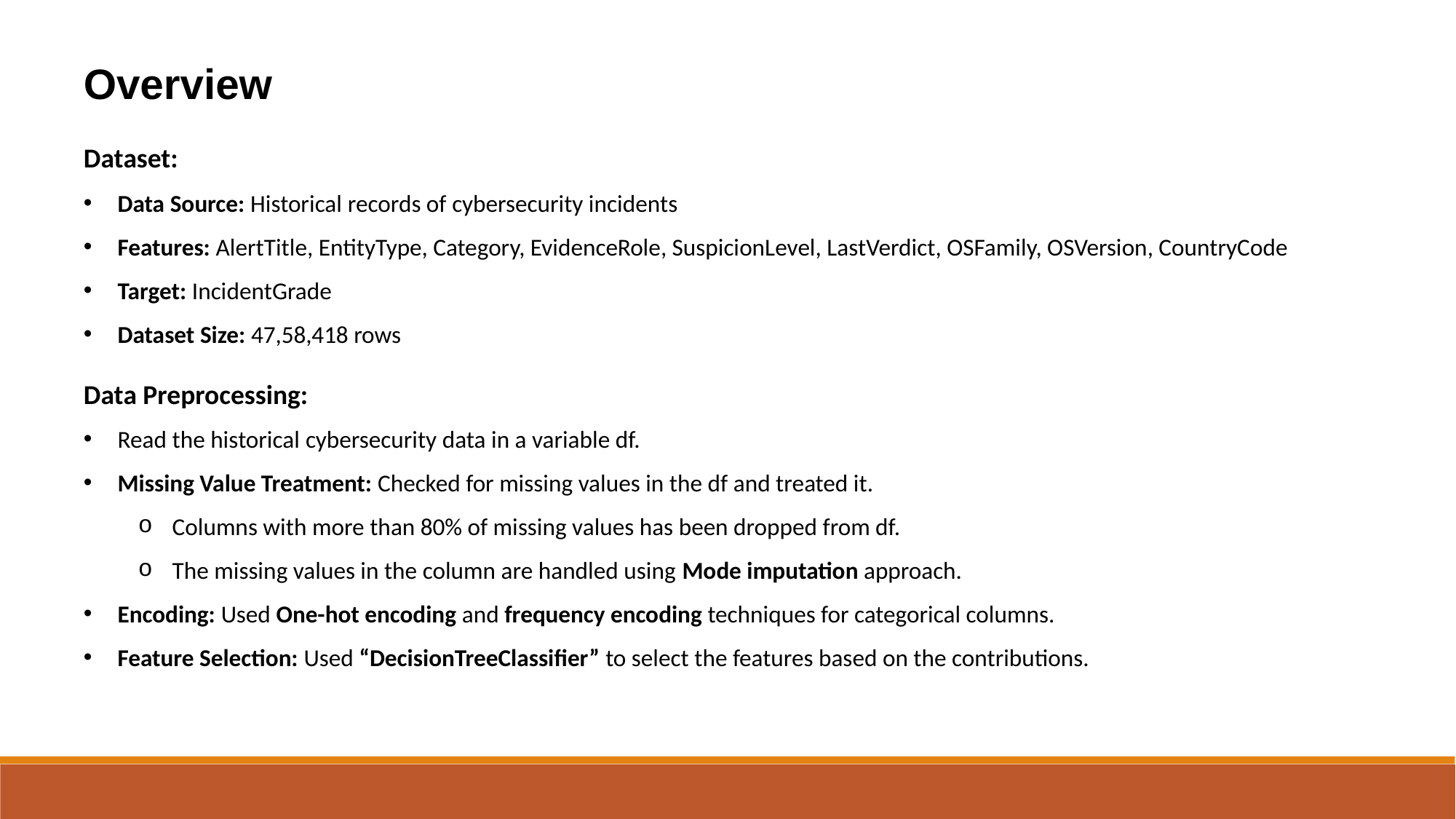

Overview

Dataset:
Data Source: Historical records of cybersecurity incidents
Features: AlertTitle, EntityType, Category, EvidenceRole, SuspicionLevel, LastVerdict, OSFamily, OSVersion, CountryCode
Target: IncidentGrade
Dataset Size: 47,58,418 rows

Data Preprocessing:
Read the historical cybersecurity data in a variable df.
Missing Value Treatment: Checked for missing values in the df and treated it.
Columns with more than 80% of missing values has been dropped from df.
The missing values in the column are handled using Mode imputation approach.
Encoding: Used One-hot encoding and frequency encoding techniques for categorical columns.
Feature Selection: Used “DecisionTreeClassifier” to select the features based on the contributions.